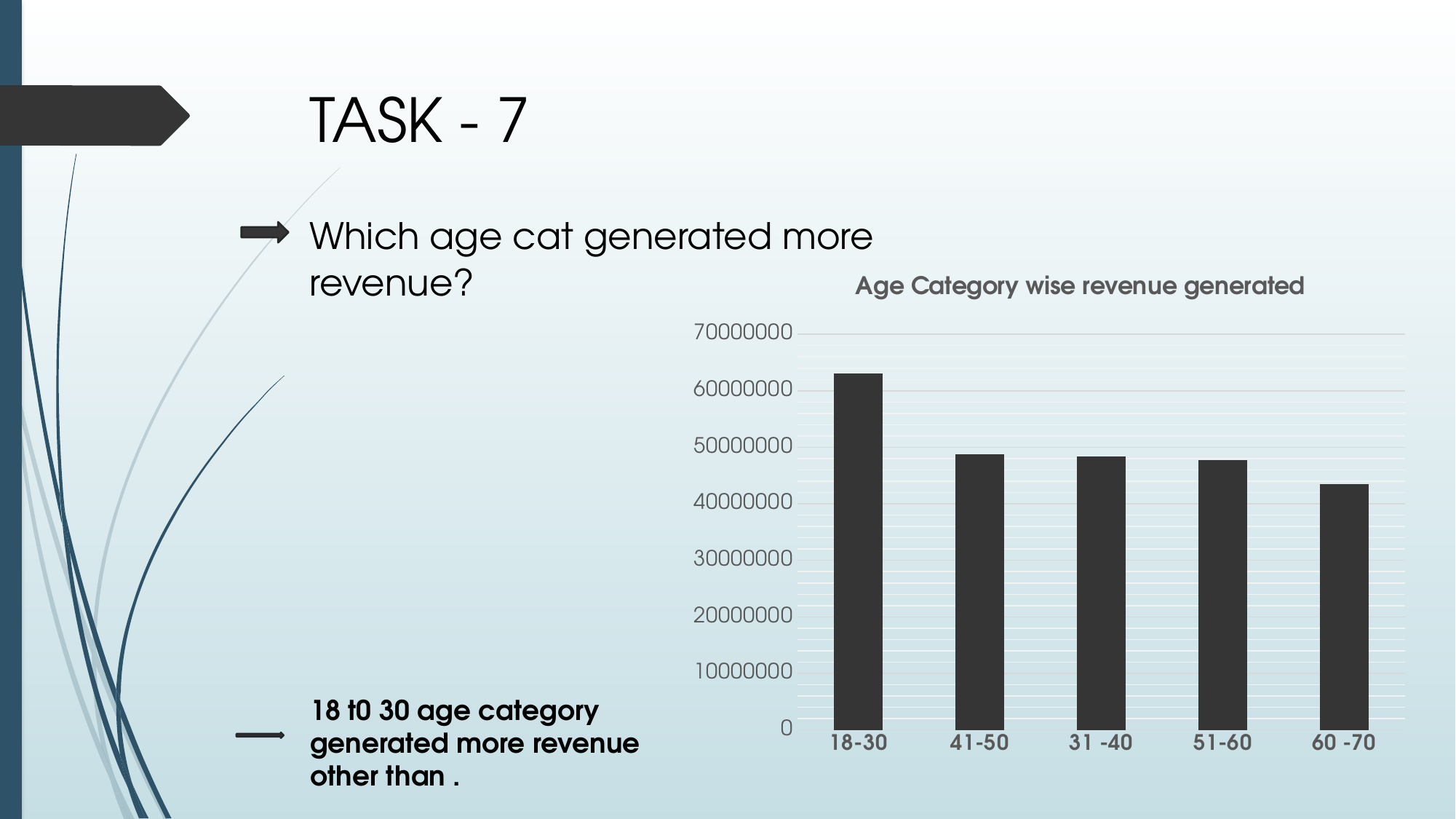

Task - 7
Which age cat generated more revenue?

### Chart: Age Category wise revenue generated

| Category | Total |
|---|---|
| 18-30 | 63047402.109998606 |
| 41-50 | 48779846.579999216 |
| 31 -40 | 48370413.31999941 |
| 51-60 | 47788662.57999941 |
| 60 -70 | 43519469.65999986 |
18 t0 30 age category generated more revenue other than .